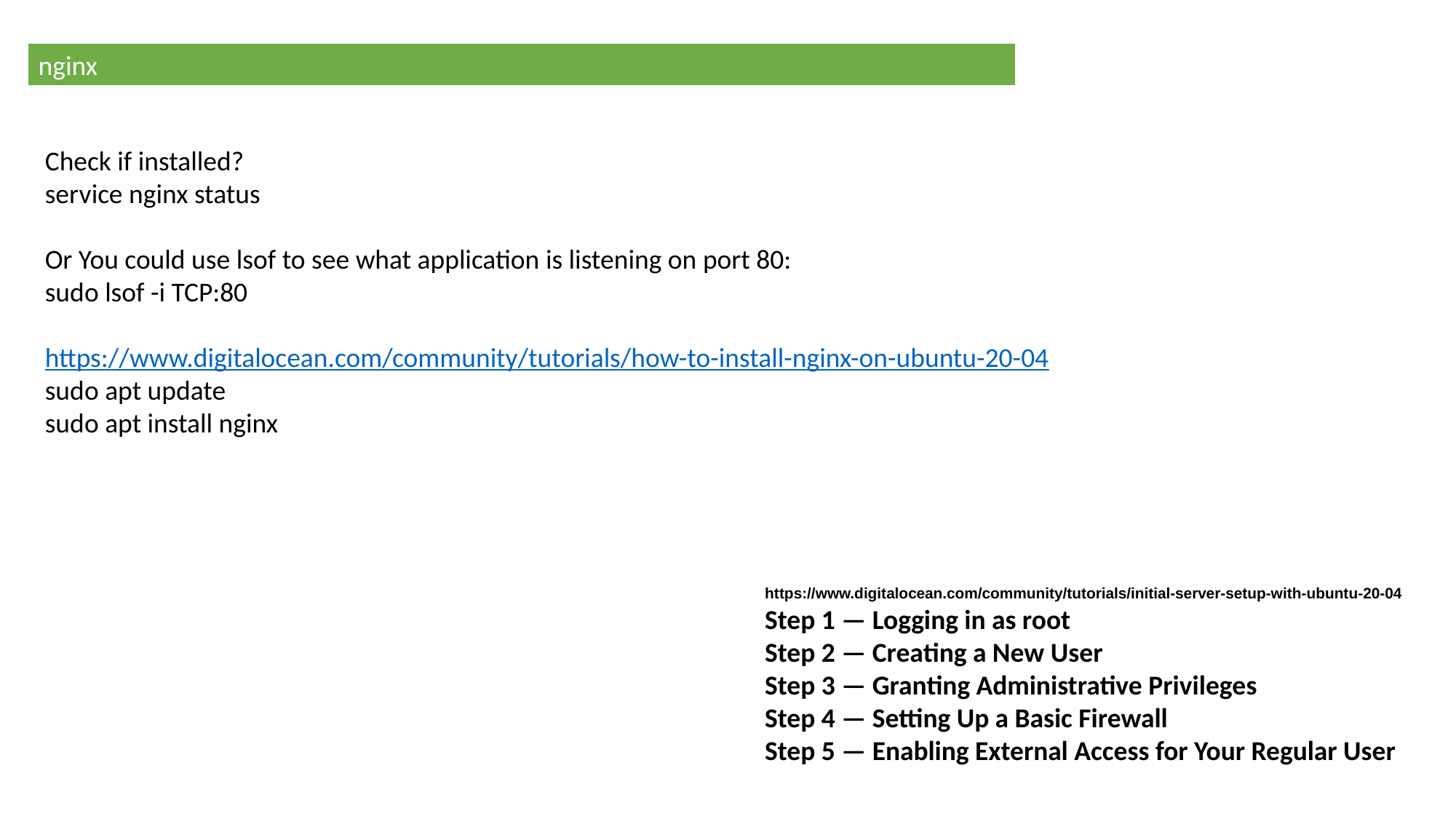

nginx
Check if installed?
service nginx status

Or You could use lsof to see what application is listening on port 80:
sudo lsof -i TCP:80

https://www.digitalocean.com/community/tutorials/how-to-install-nginx-on-ubuntu-20-04
sudo apt update
sudo apt install nginx

https://www.digitalocean.com/community/tutorials/initial-server-setup-with-ubuntu-20-04
Step 1 — Logging in as root
Step 2 — Creating a New User
Step 3 — Granting Administrative Privileges
Step 4 — Setting Up a Basic Firewall
Step 5 — Enabling External Access for Your Regular User